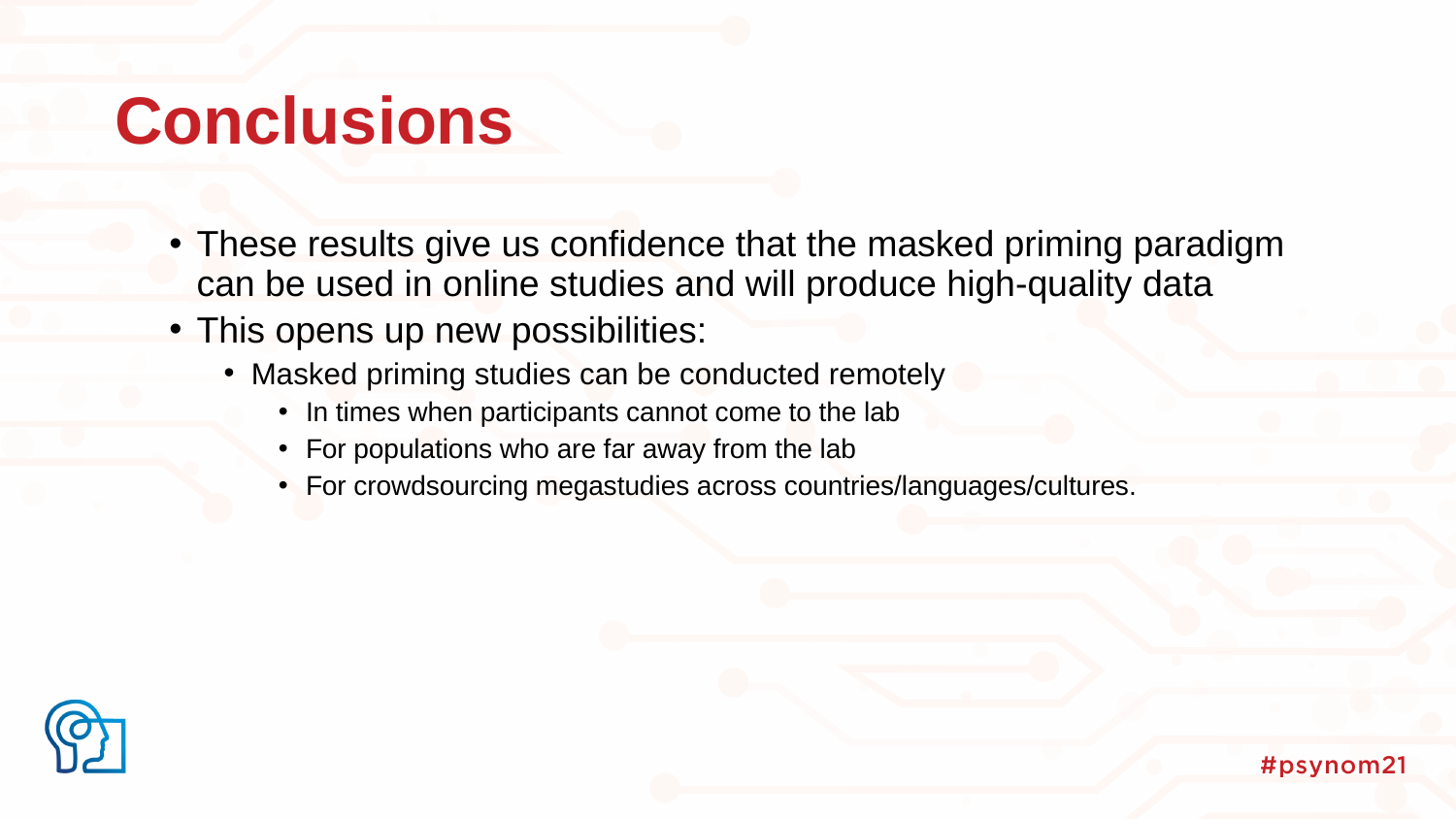

# Conclusions
These results give us confidence that the masked priming paradigm can be used in online studies and will produce high-quality data
This opens up new possibilities:
Masked priming studies can be conducted remotely
In times when participants cannot come to the lab
For populations who are far away from the lab
For crowdsourcing megastudies across countries/languages/cultures.